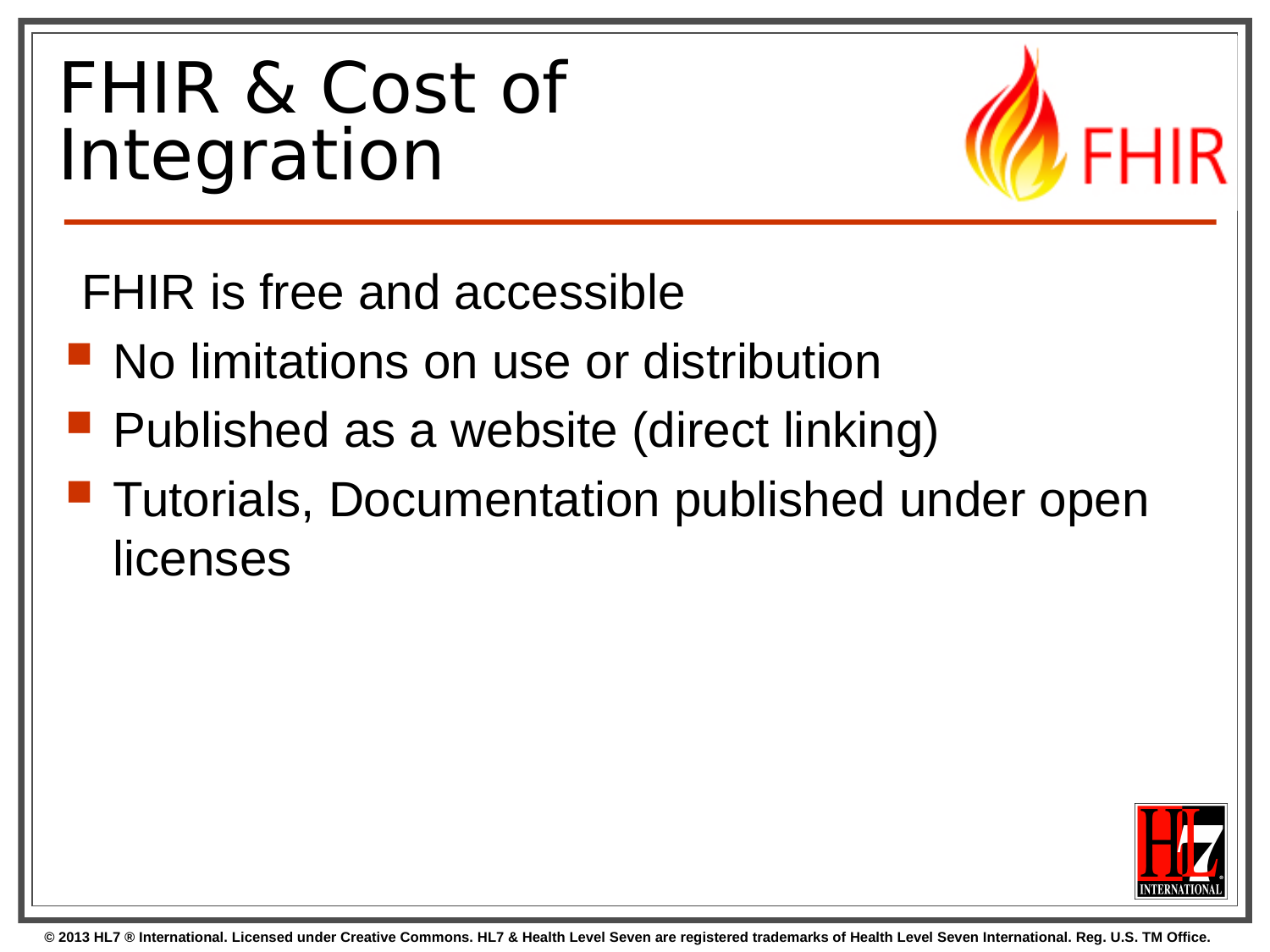

# FHIR & Cost of Integration
FHIR is free and accessible
No limitations on use or distribution
Published as a website (direct linking)
Tutorials, Documentation published under open licenses